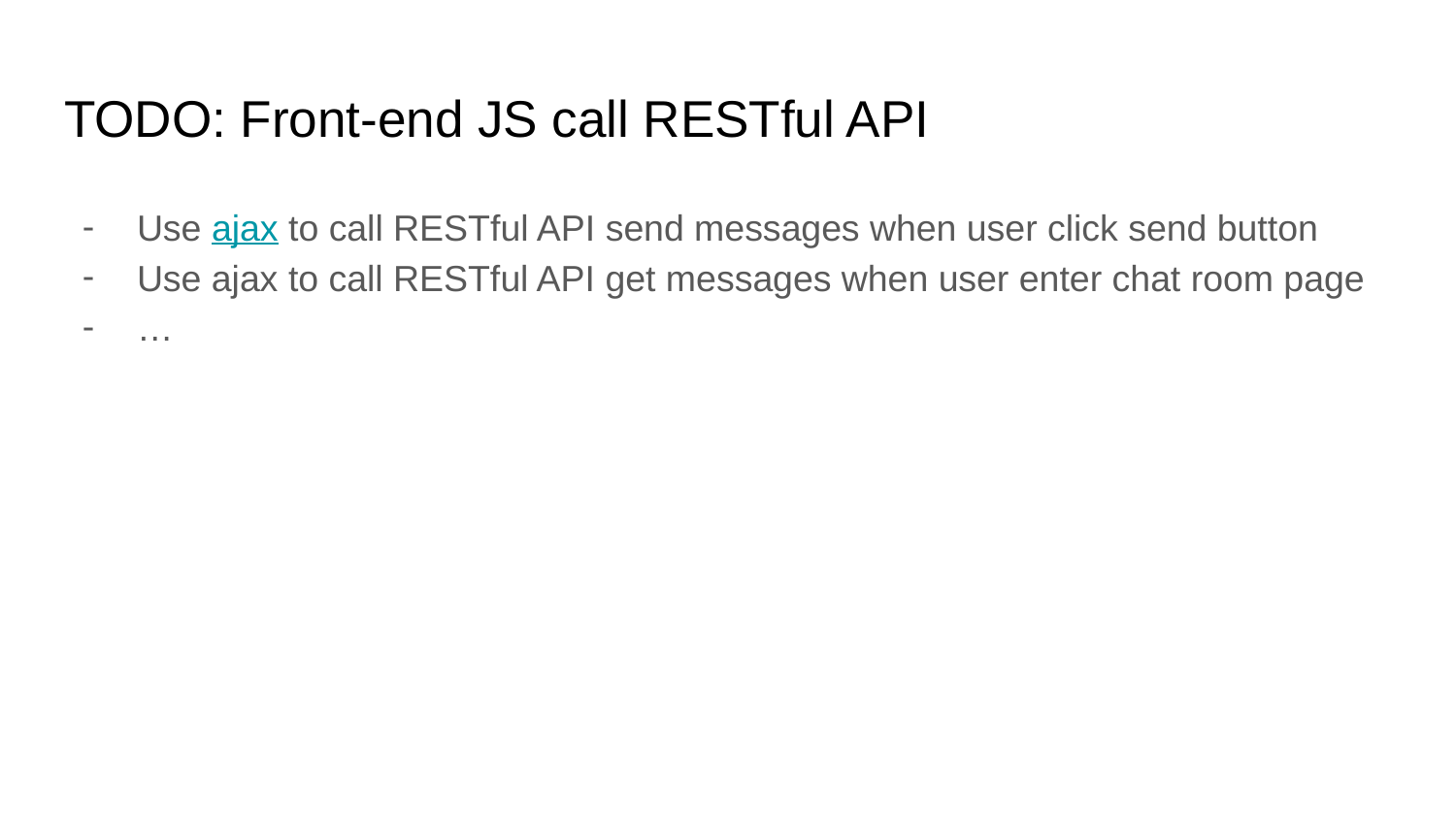

# TODO: Front-end JS call RESTful API
Use ajax to call RESTful API send messages when user click send button
Use ajax to call RESTful API get messages when user enter chat room page
…